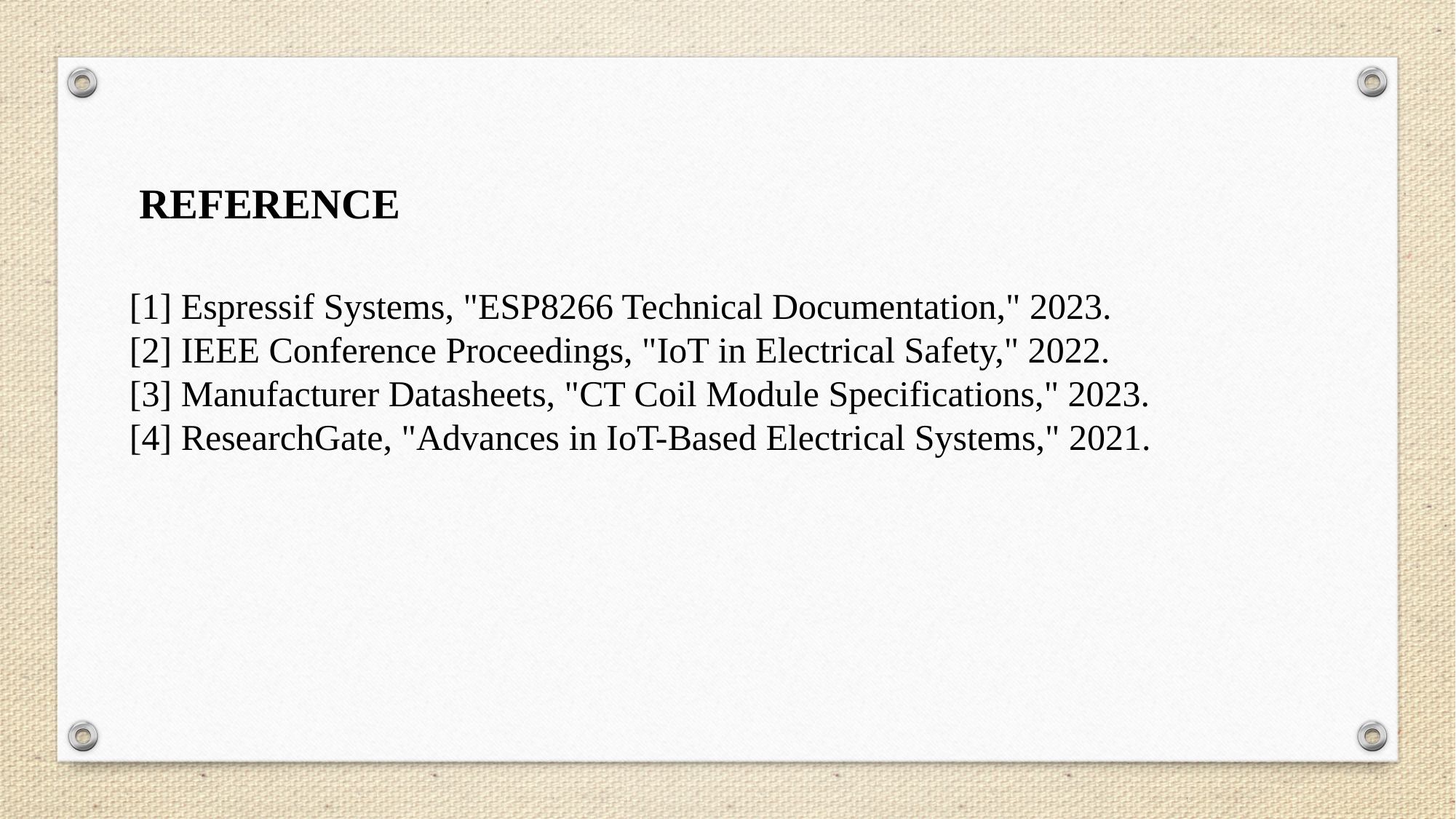

REFERENCE

[1] Espressif Systems, "ESP8266 Technical Documentation," 2023.
[2] IEEE Conference Proceedings, "IoT in Electrical Safety," 2022.
[3] Manufacturer Datasheets, "CT Coil Module Specifications," 2023.
[4] ResearchGate, "Advances in IoT-Based Electrical Systems," 2021.